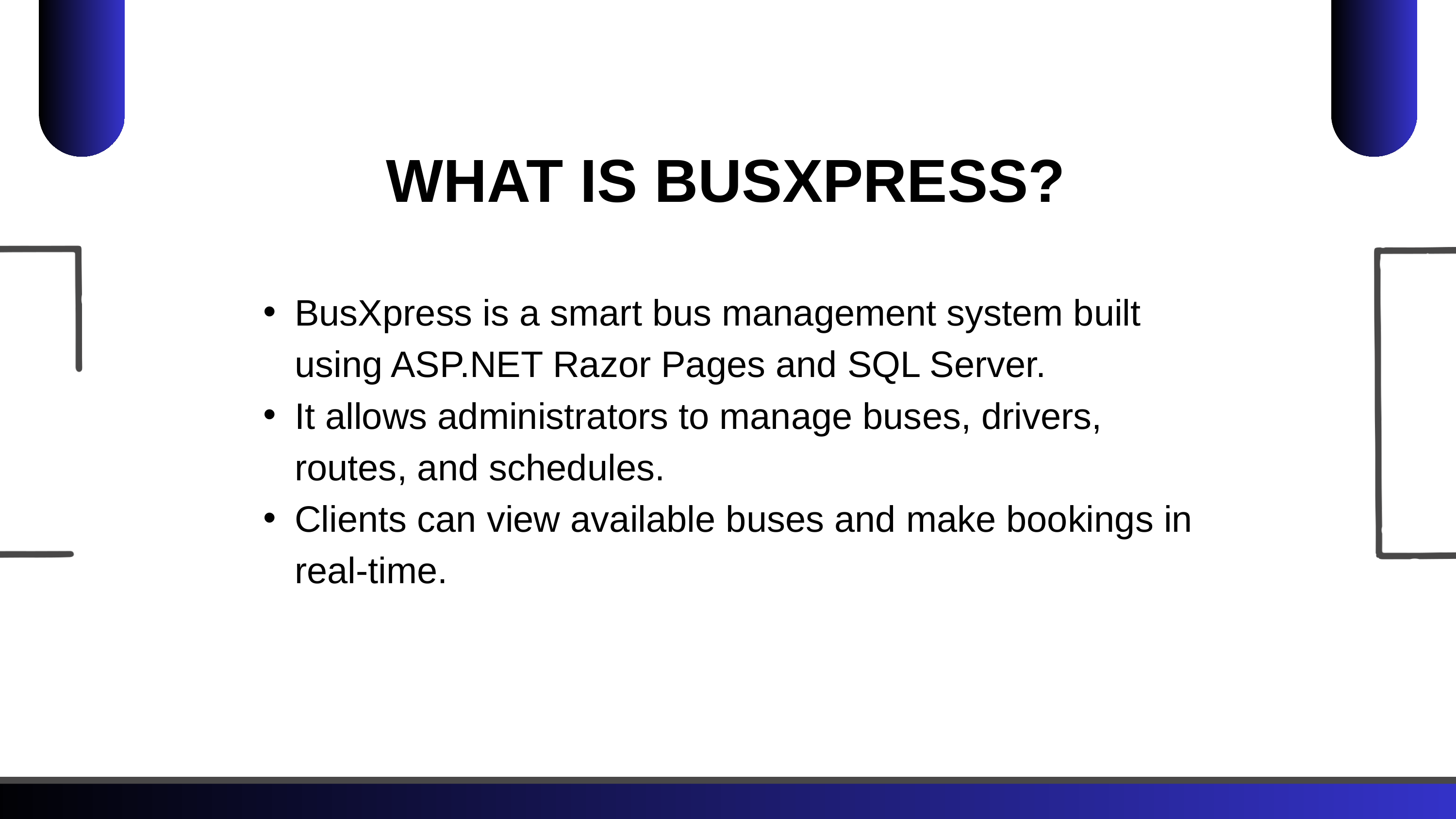

WHAT IS BUSXPRESS?

BusXpress is a smart bus management system built using ASP.NET Razor Pages and SQL Server.
It allows administrators to manage buses, drivers, routes, and schedules.
Clients can view available buses and make bookings in real-time.